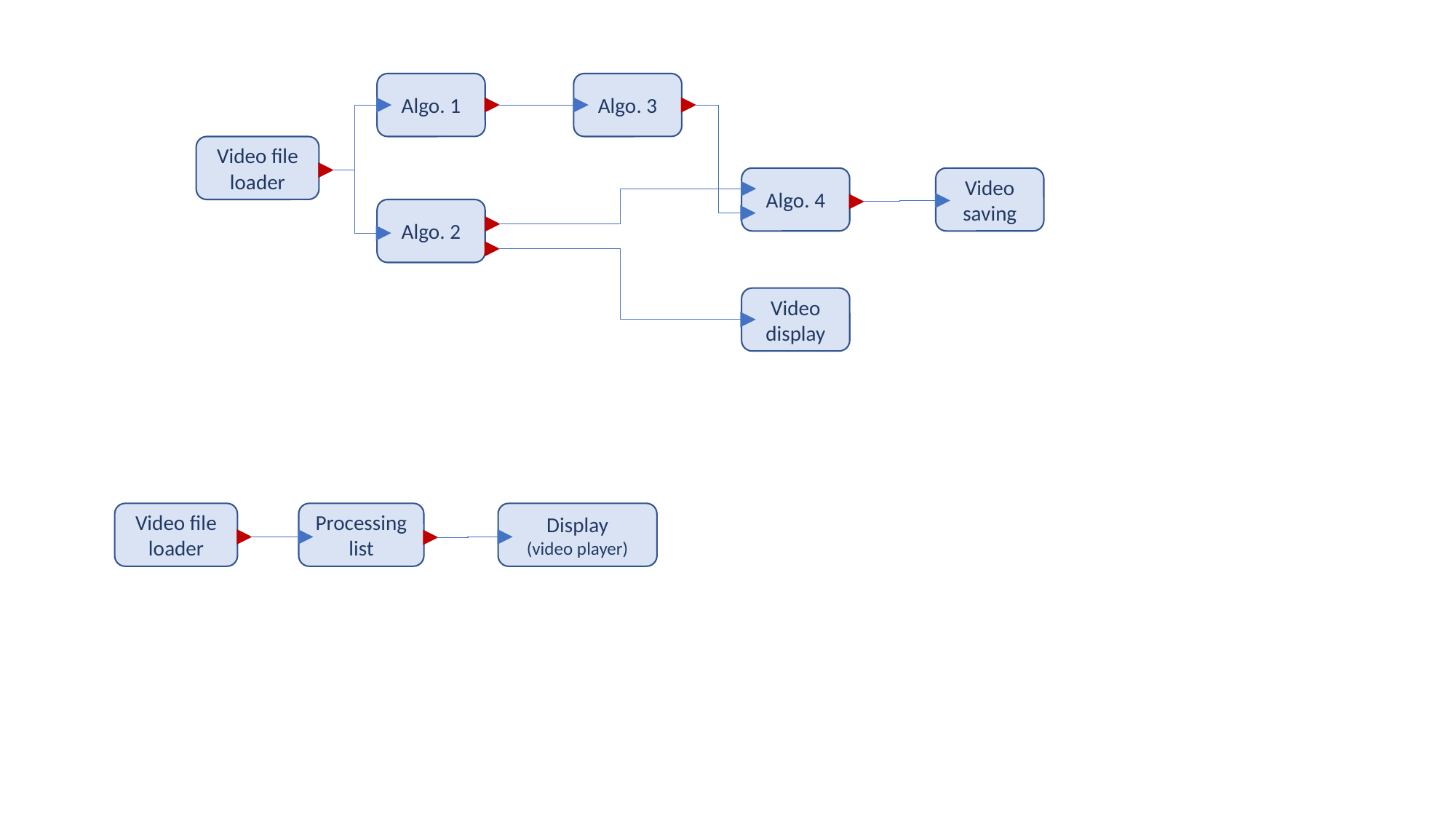

Algo. 1
Algo. 3

Video file loader

Algo. 4
Video saving

Algo. 2

Video display

Video file loader
Processing list
Display
(video player)